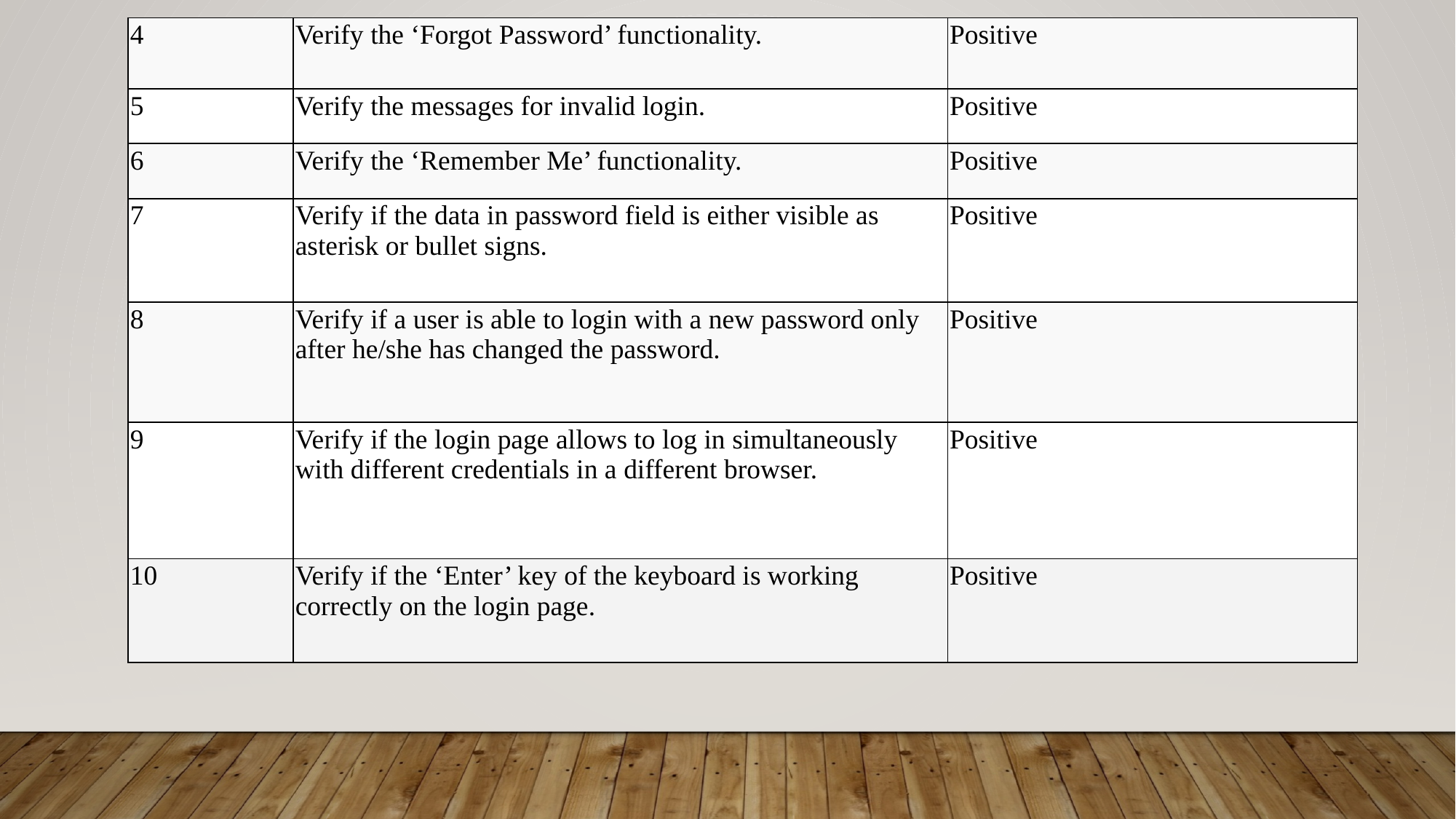

| 4 | Verify the ‘Forgot Password’ functionality. | Positive |
| --- | --- | --- |
| 5 | Verify the messages for invalid login. | Positive |
| 6 | Verify the ‘Remember Me’ functionality. | Positive |
| 7 | Verify if the data in password field is either visible as asterisk or bullet signs. | Positive |
| 8 | Verify if a user is able to login with a new password only after he/she has changed the password. | Positive |
| 9 | Verify if the login page allows to log in simultaneously with different credentials in a different browser. | Positive |
| 10 | Verify if the ‘Enter’ key of the keyboard is working correctly on the login page. | Positive |